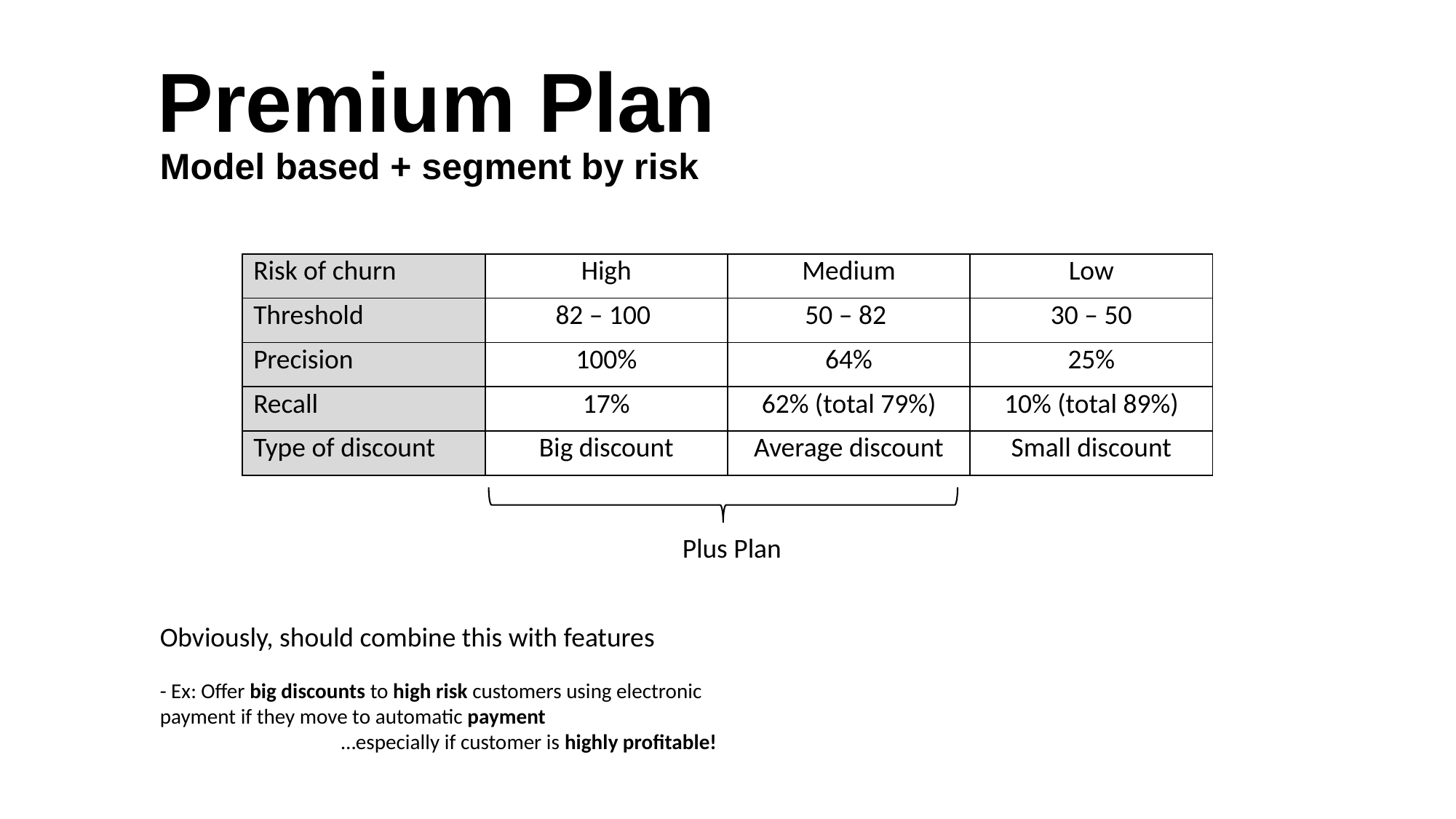

# Premium Plan
Model based + segment by risk
| Risk of churn | High | Medium | Low |
| --- | --- | --- | --- |
| Threshold | 82 – 100 | 50 – 82 | 30 – 50 |
| Precision | 100% | 64% | 25% |
| Recall | 17% | 62% (total 79%) | 10% (total 89%) |
| Type of discount | Big discount | Average discount | Small discount |

Plus Plan
Obviously, should combine this with features

- Ex: Offer big discounts to high risk customers using electronic payment if they move to automatic payment
…especially if customer is highly profitable!